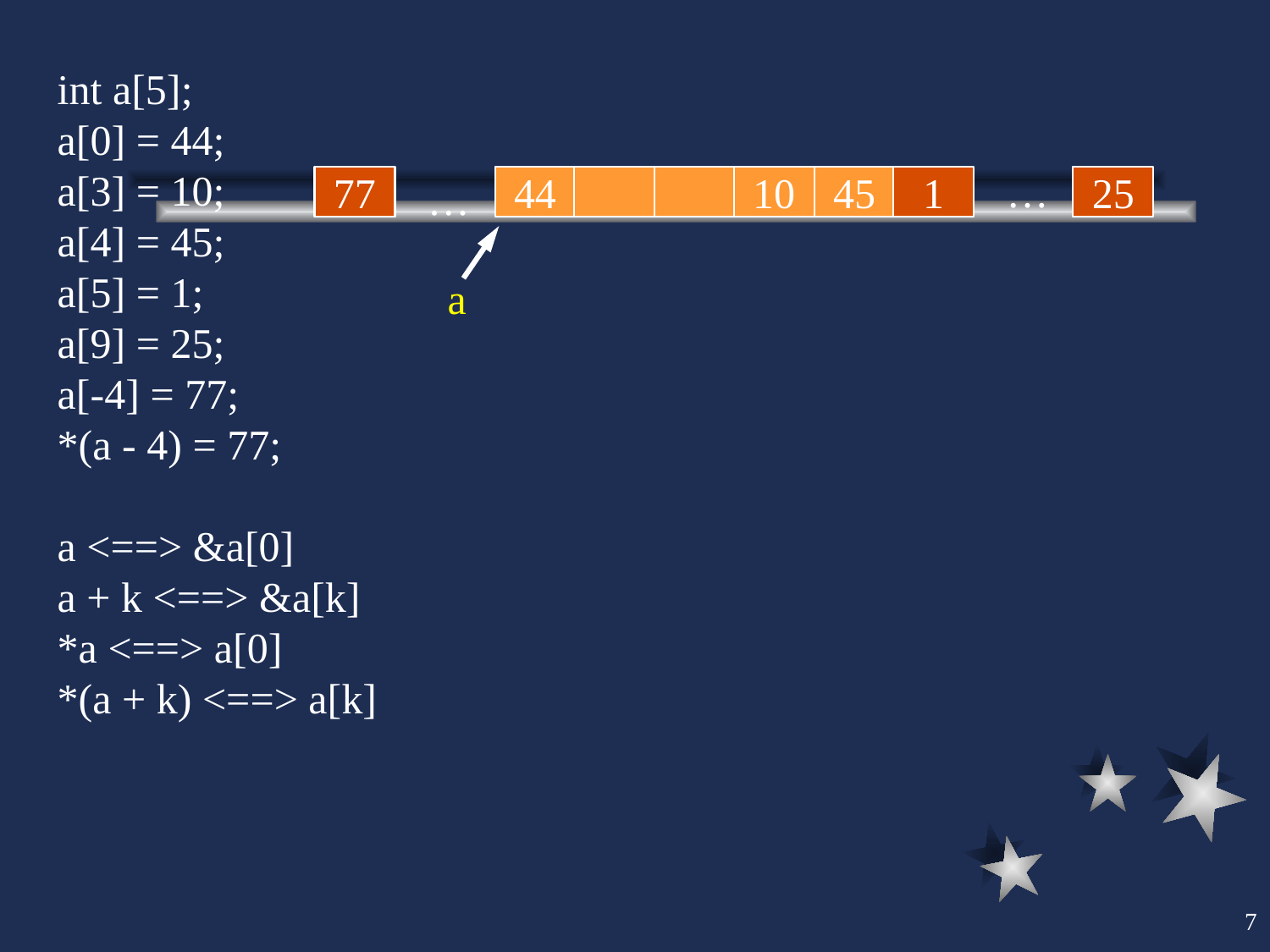

int a[5];
a[0] = 44;
a[3] = 10;
a[4] = 45;
a[5] = 1;
a[9] = 25;
a[-4] = 77;
*(a - 4) = 77;

a <==> &a[0]
a + k <==> &a[k]
*a <==> a[0]
*(a + k) <==> a[k]
…
77
…
44

10
45
1
25
a
7